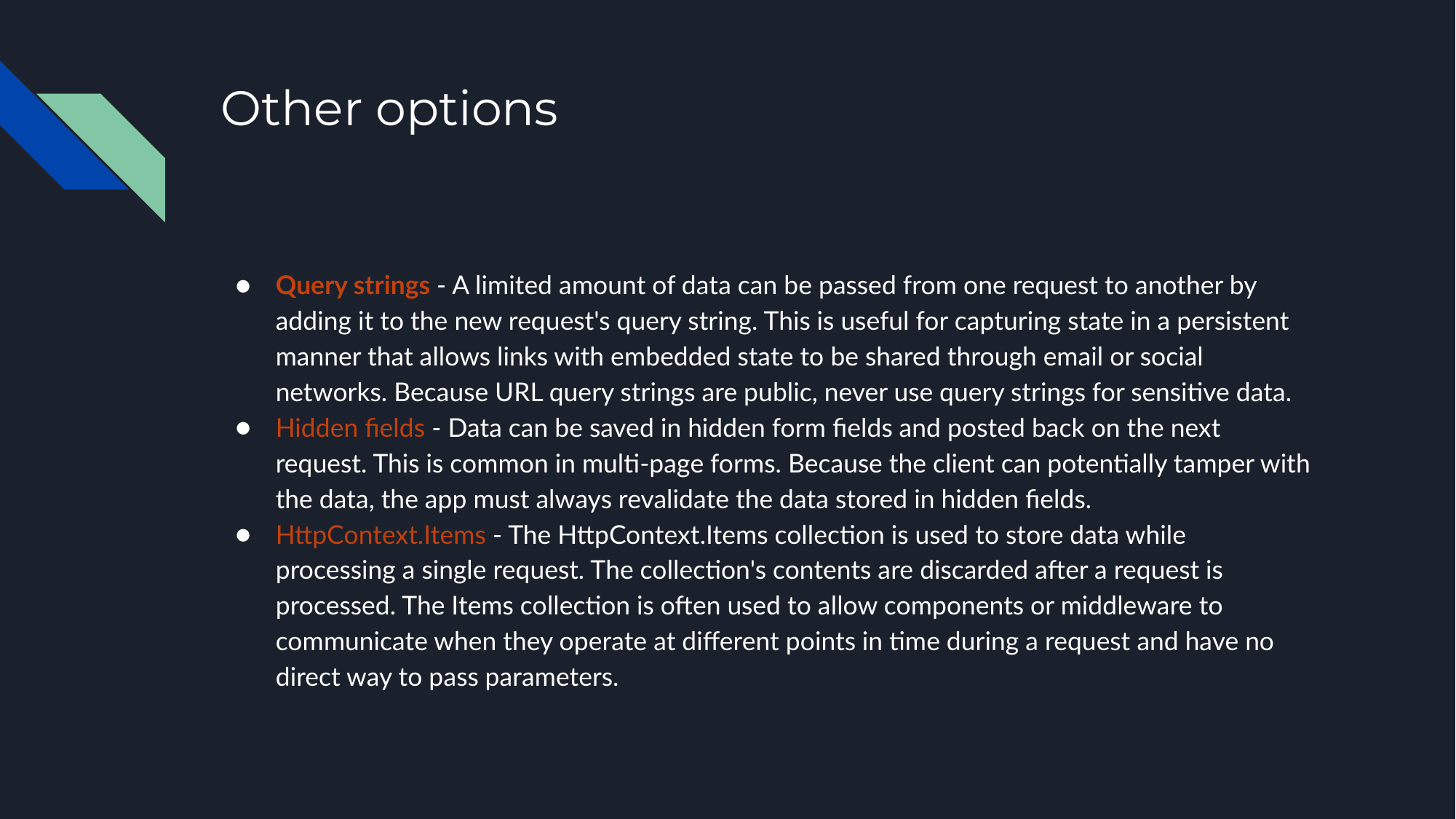

# Other options
Query strings - A limited amount of data can be passed from one request to another by adding it to the new request's query string. This is useful for capturing state in a persistent manner that allows links with embedded state to be shared through email or social networks. Because URL query strings are public, never use query strings for sensitive data.
Hidden fields - Data can be saved in hidden form fields and posted back on the next request. This is common in multi-page forms. Because the client can potentially tamper with the data, the app must always revalidate the data stored in hidden fields.
HttpContext.Items - The HttpContext.Items collection is used to store data while processing a single request. The collection's contents are discarded after a request is processed. The Items collection is often used to allow components or middleware to communicate when they operate at different points in time during a request and have no direct way to pass parameters.